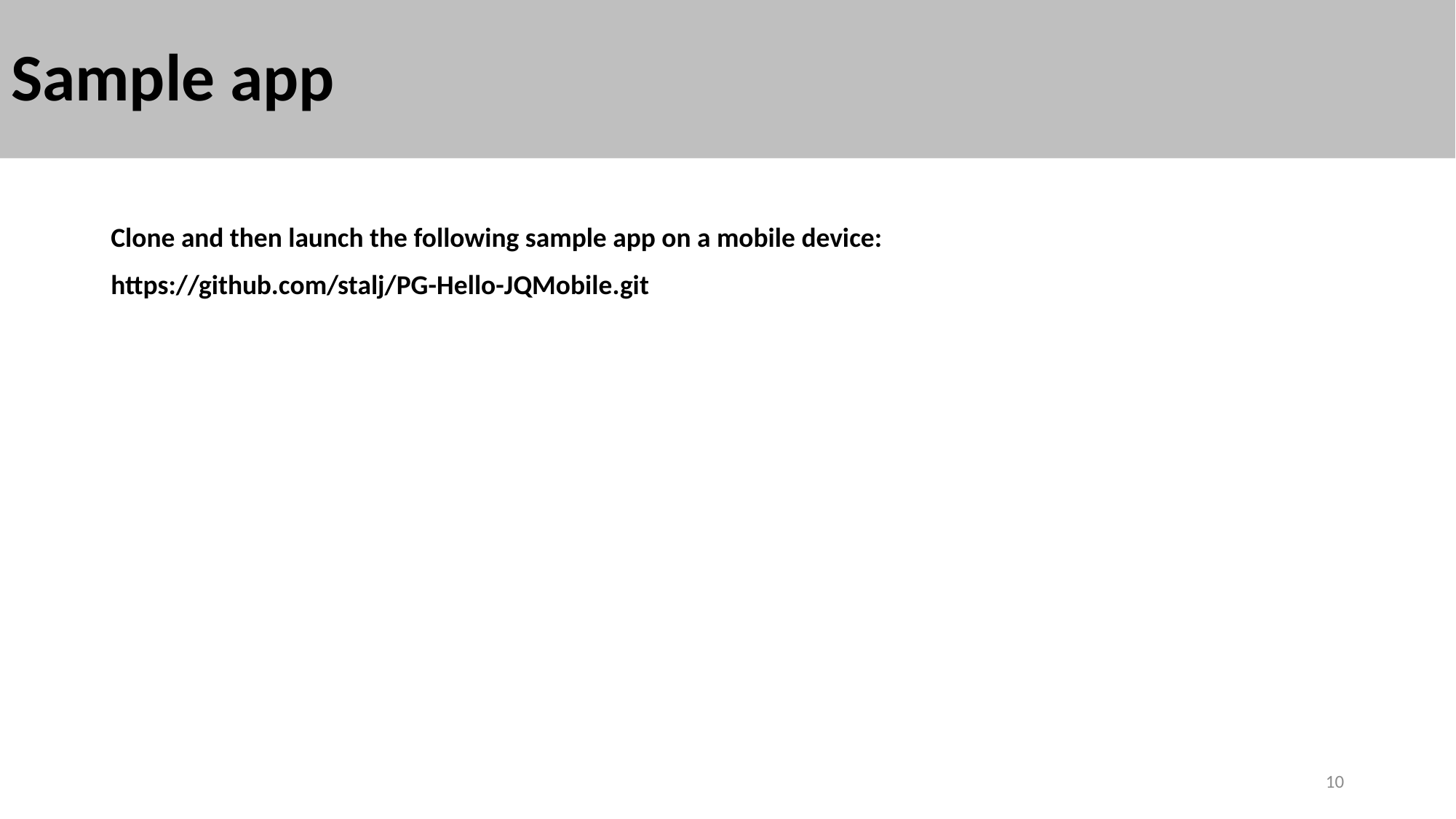

# Sample app
Clone and then launch the following sample app on a mobile device:
https://github.com/stalj/PG-Hello-JQMobile.git

10